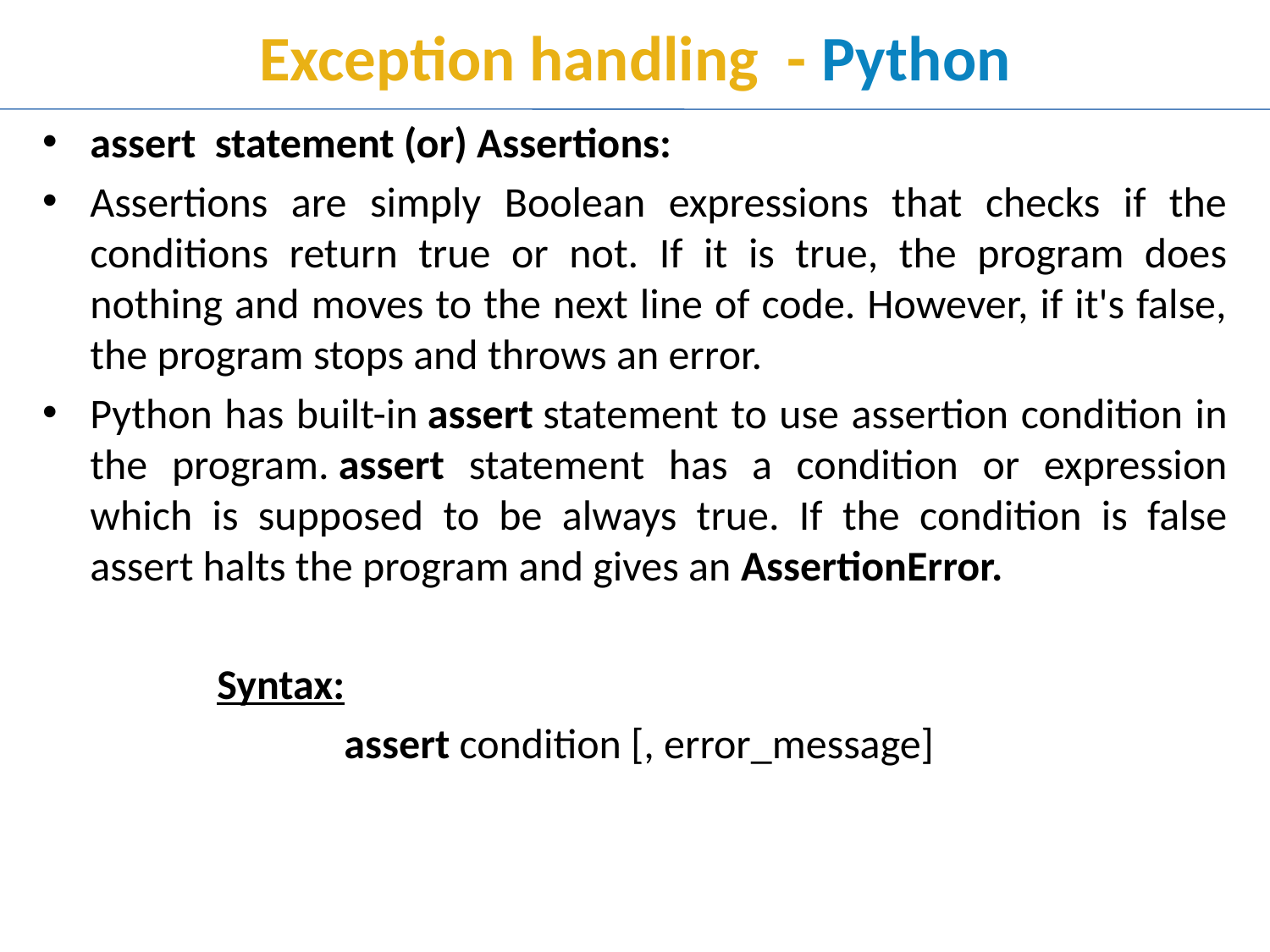

# Exception handling  - Python
assert  statement (or) Assertions:
Assertions are simply Boolean expressions that checks if the conditions return true or not. If it is true, the program does nothing and moves to the next line of code. However, if it's false, the program stops and throws an error.
Python has built-in assert statement to use assertion condition in the program. assert statement has a condition or expression which is supposed to be always true. If the condition is false assert halts the program and gives an AssertionError.

		Syntax:
			assert condition [, error_message]